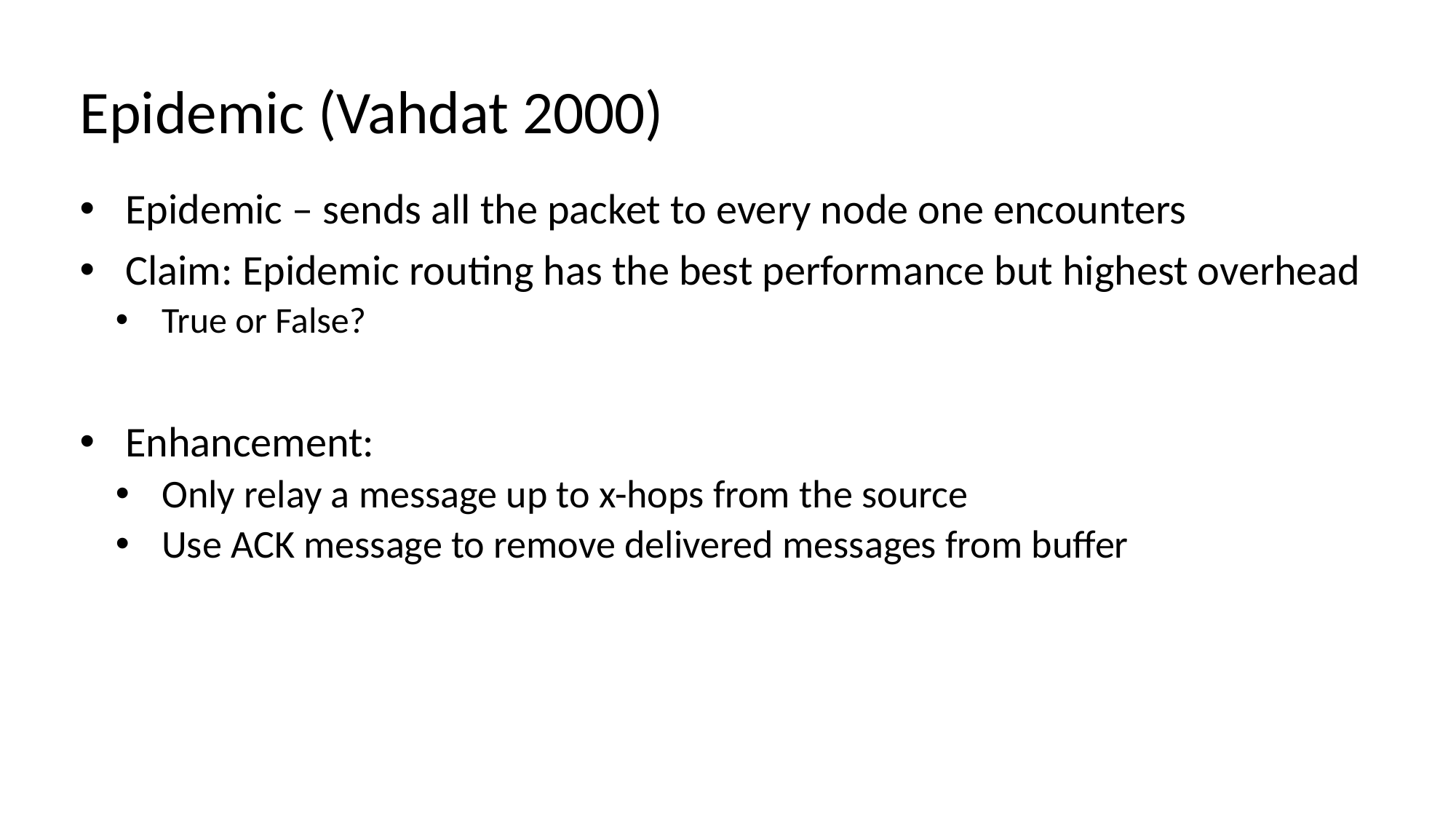

# Epidemic (Vahdat 2000)
Epidemic – sends all the packet to every node one encounters
Claim: Epidemic routing has the best performance but highest overhead
True or False?

Enhancement:
Only relay a message up to x-hops from the source
Use ACK message to remove delivered messages from buffer